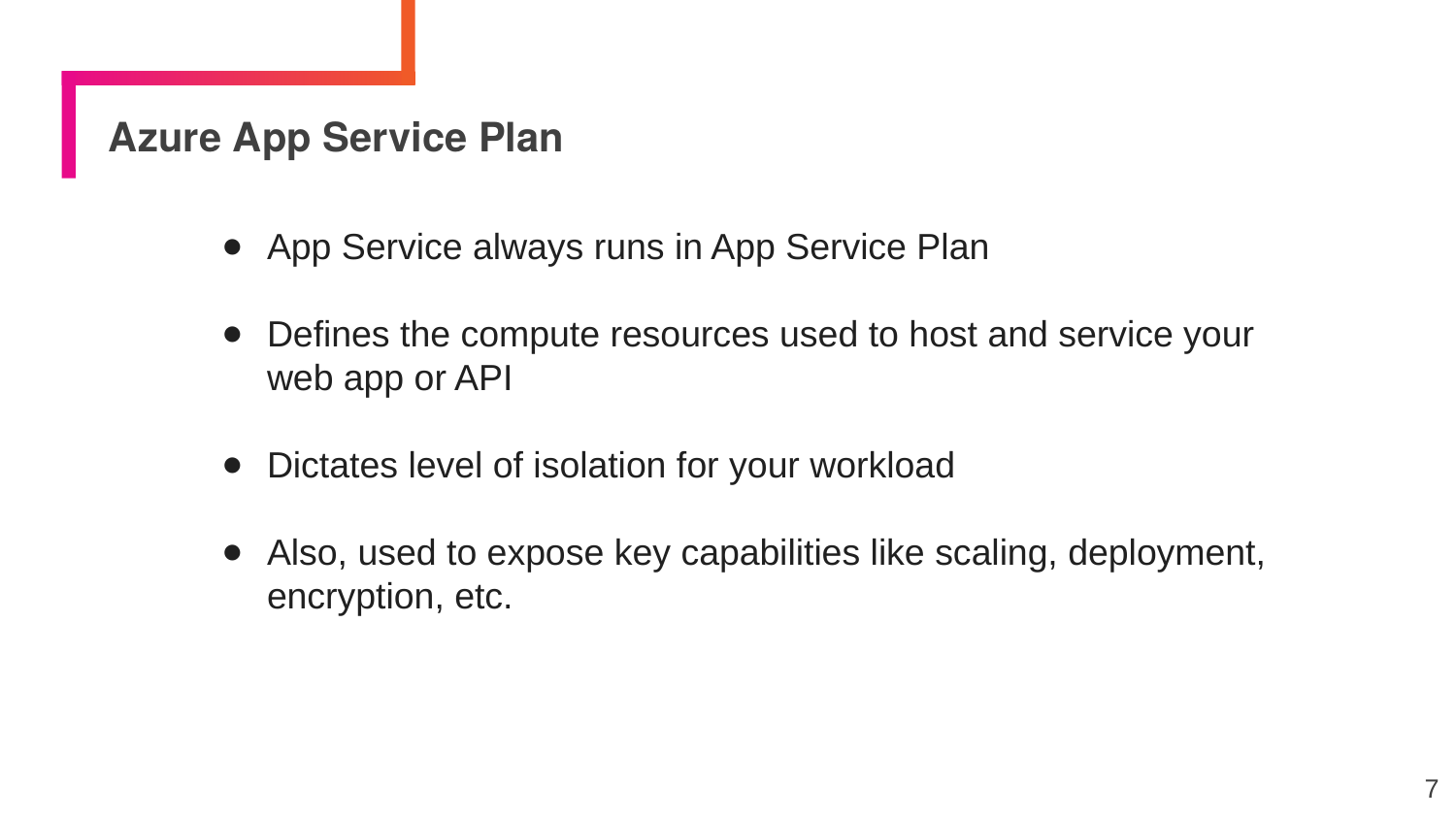

# Azure App Service Plan
App Service always runs in App Service Plan

Defines the compute resources used to host and service your web app or API

Dictates level of isolation for your workload

Also, used to expose key capabilities like scaling, deployment, encryption, etc.
7